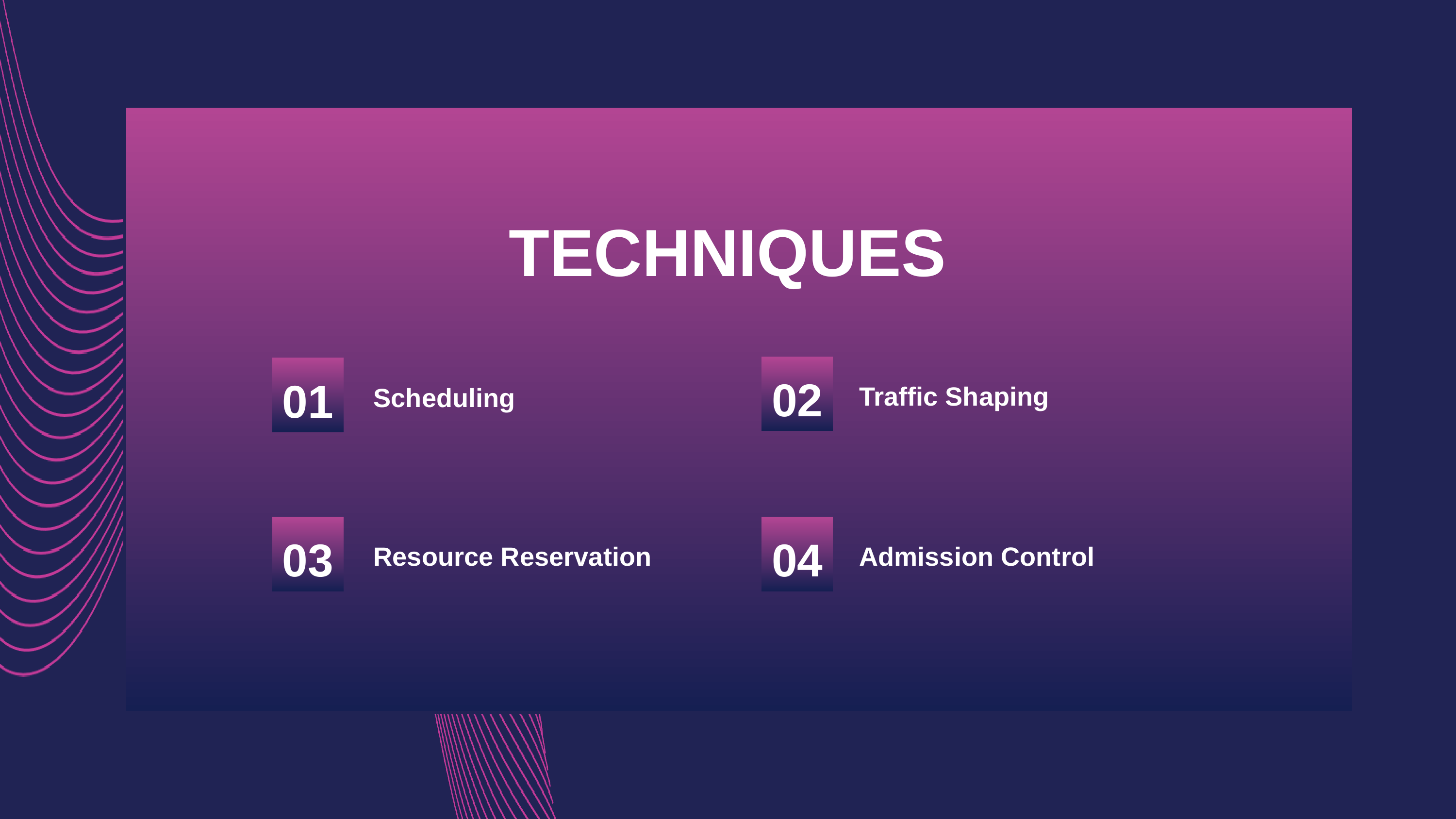

TECHNIQUES

02

01
Traffic Shaping
Scheduling

03

04
Resource Reservation
Admission Control